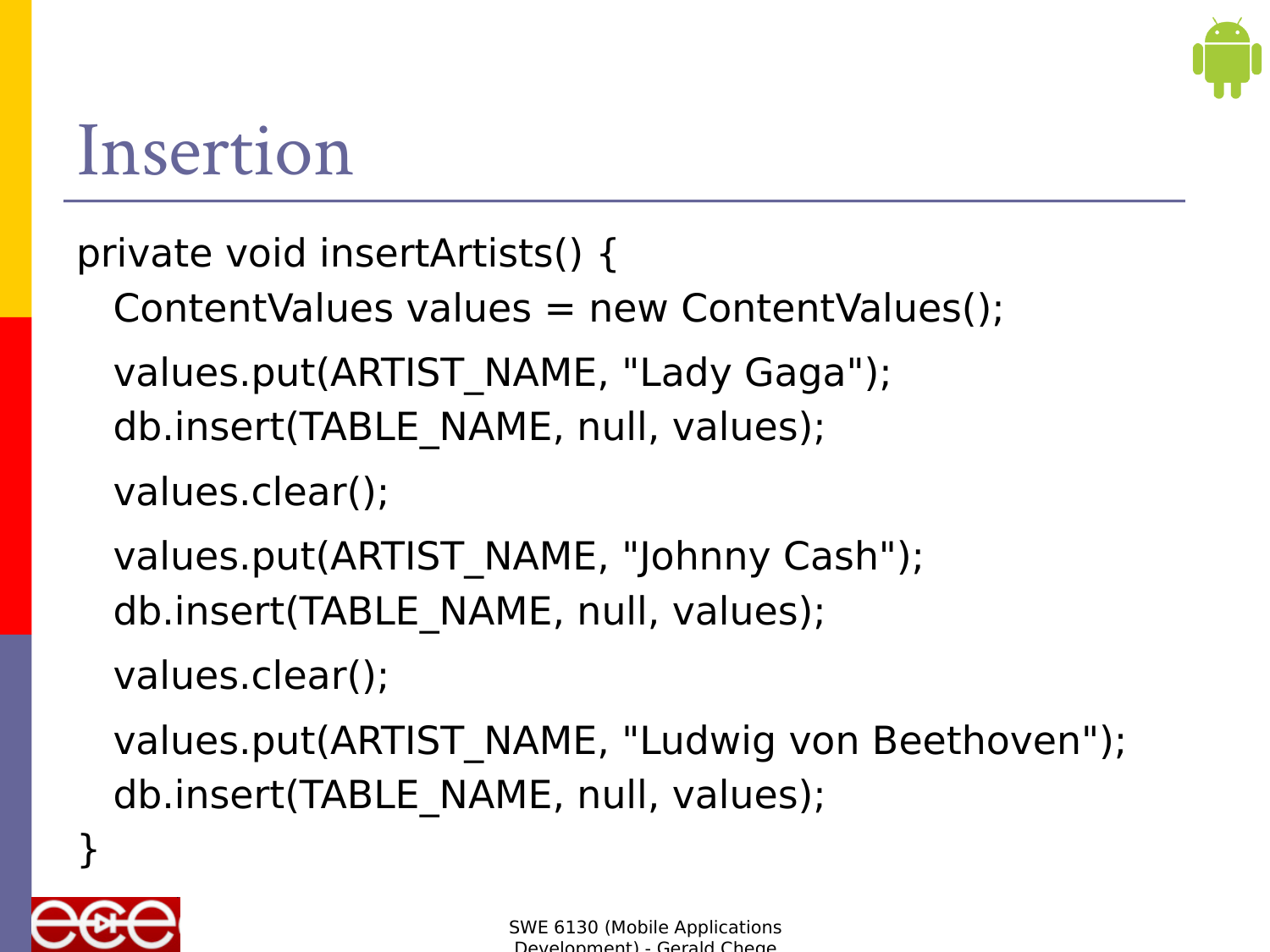

# Insertion
private void insertArtists() {
   ContentValues values = new ContentValues();
   values.put(ARTIST_NAME, "Lady Gaga");
   db.insert(TABLE_NAME, null, values);
   values.clear();
   values.put(ARTIST_NAME, "Johnny Cash");
   db.insert(TABLE_NAME, null, values);
   values.clear();
   values.put(ARTIST_NAME, "Ludwig von Beethoven");
   db.insert(TABLE_NAME, null, values);
}

SWE 6130 (Mobile Applications Development) - Gerald Chege